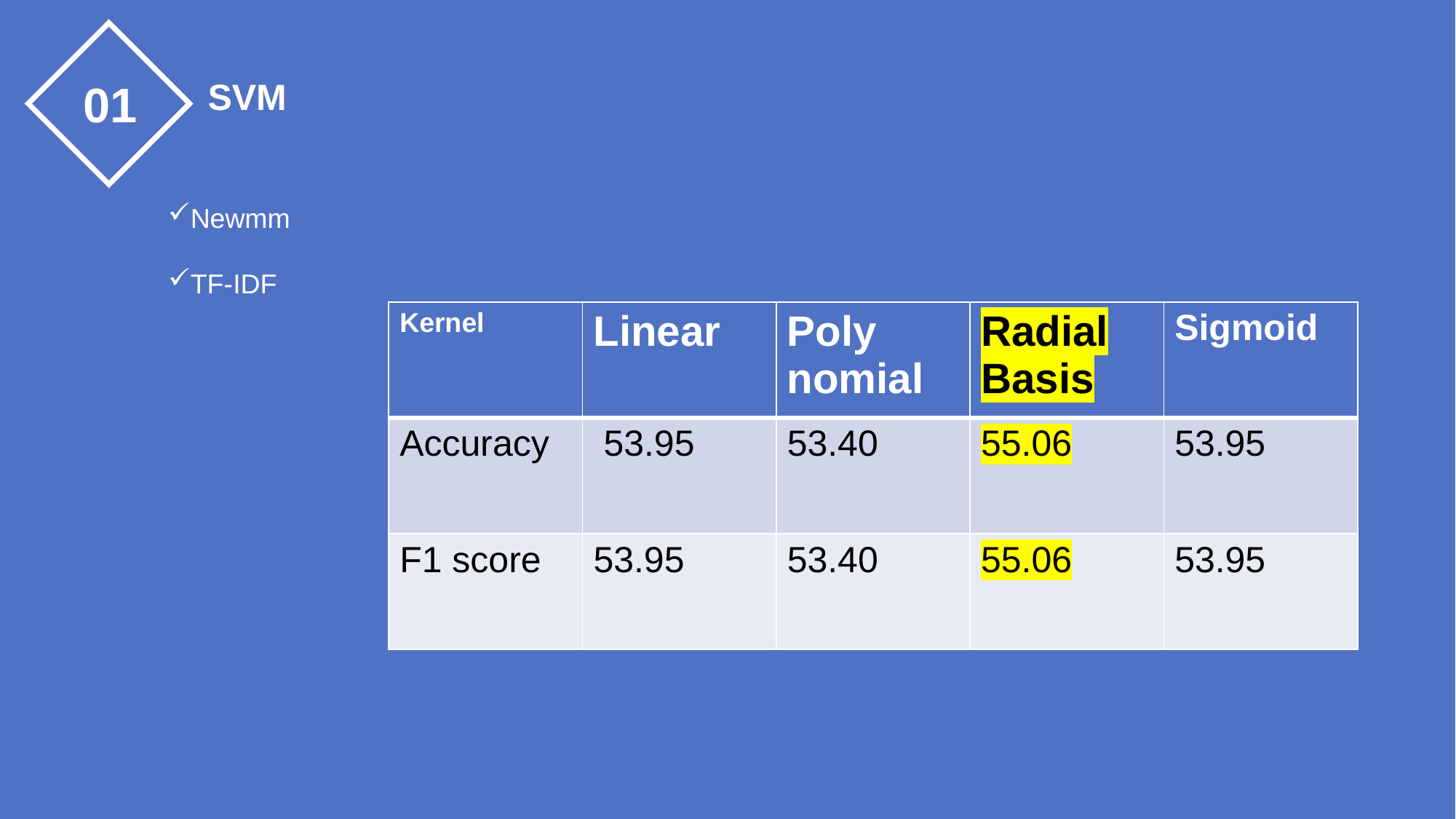

01
SVM
Newmm

TF-IDF

| Kernel | Linear | Poly nomial | Radial Basis | Sigmoid |
| --- | --- | --- | --- | --- |
| Accuracy | 53.95 | 53.40 | 55.06 | 53.95 |
| F1 score | 53.95 | 53.40 | 55.06 | 53.95 |